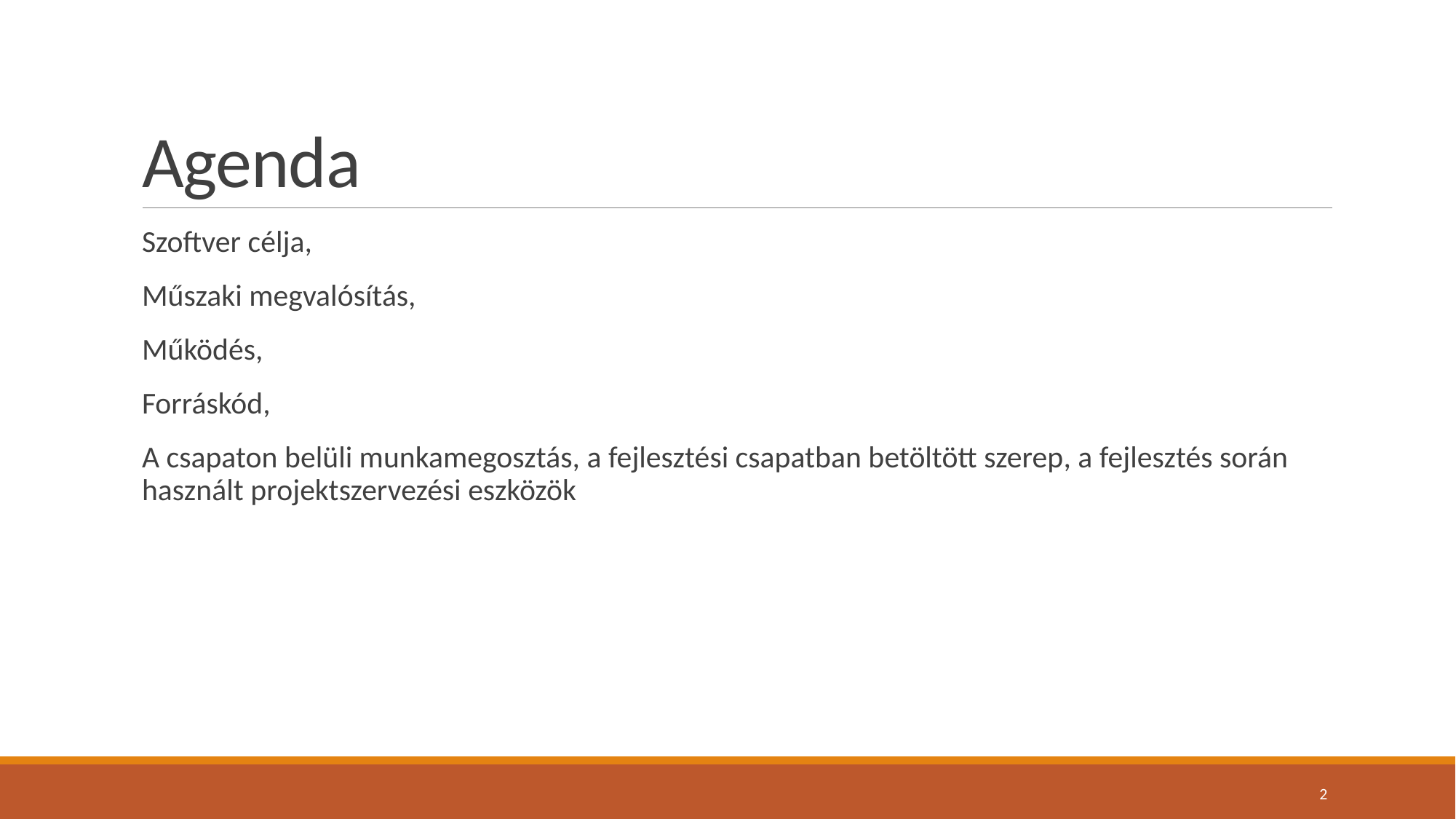

# Agenda
Szoftver célja,
Műszaki megvalósítás,
Működés,
Forráskód,
A csapaton belüli munkamegosztás, a fejlesztési csapatban betöltött szerep, a fejlesztés során használt projektszervezési eszközök
2